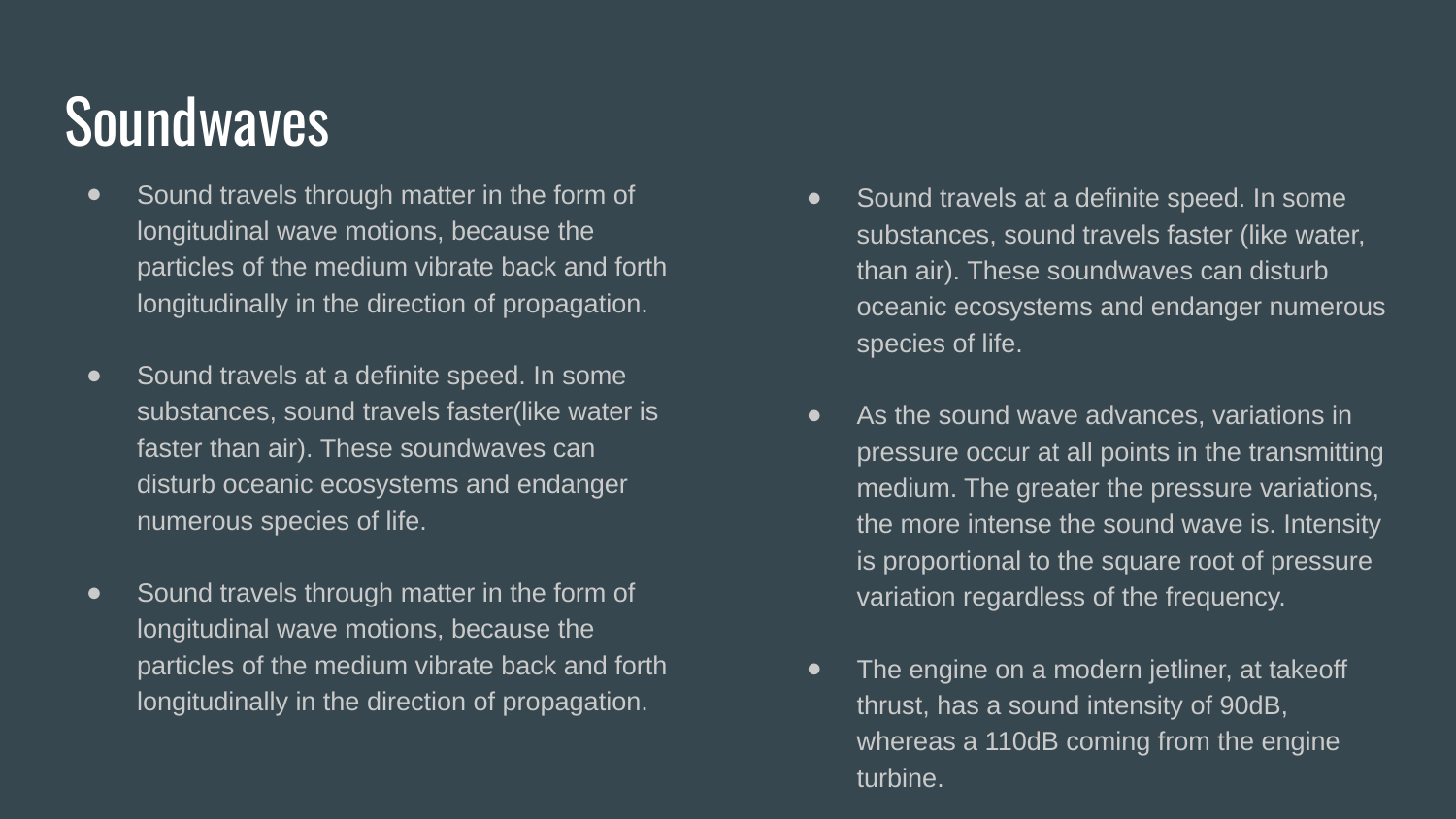

# Soundwaves
Sound travels through matter in the form of longitudinal wave motions, because the particles of the medium vibrate back and forth longitudinally in the direction of propagation.

Sound travels at a definite speed. In some substances, sound travels faster(like water is faster than air). These soundwaves can disturb oceanic ecosystems and endanger numerous species of life.

Sound travels through matter in the form of longitudinal wave motions, because the particles of the medium vibrate back and forth longitudinally in the direction of propagation.

Sound travels at a definite speed. In some substances, sound travels faster (like water, than air). These soundwaves can disturb oceanic ecosystems and endanger numerous species of life.

As the sound wave advances, variations in pressure occur at all points in the transmitting medium. The greater the pressure variations, the more intense the sound wave is. Intensity is proportional to the square root of pressure variation regardless of the frequency.

The engine on a modern jetliner, at takeoff thrust, has a sound intensity of 90dB, whereas a 110dB coming from the engine turbine.